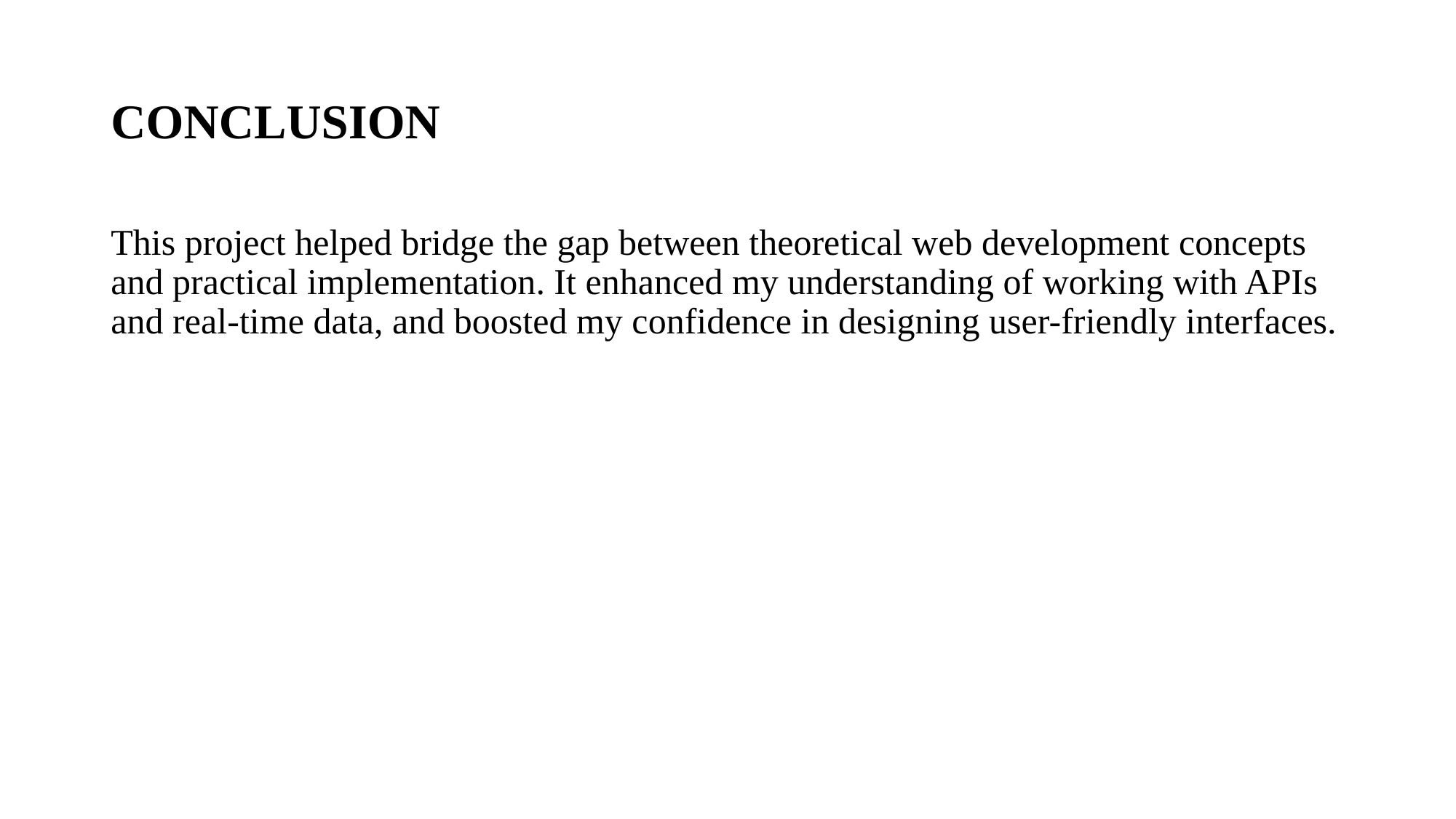

# CONCLUSION
This project helped bridge the gap between theoretical web development concepts and practical implementation. It enhanced my understanding of working with APIs and real-time data, and boosted my confidence in designing user-friendly interfaces.